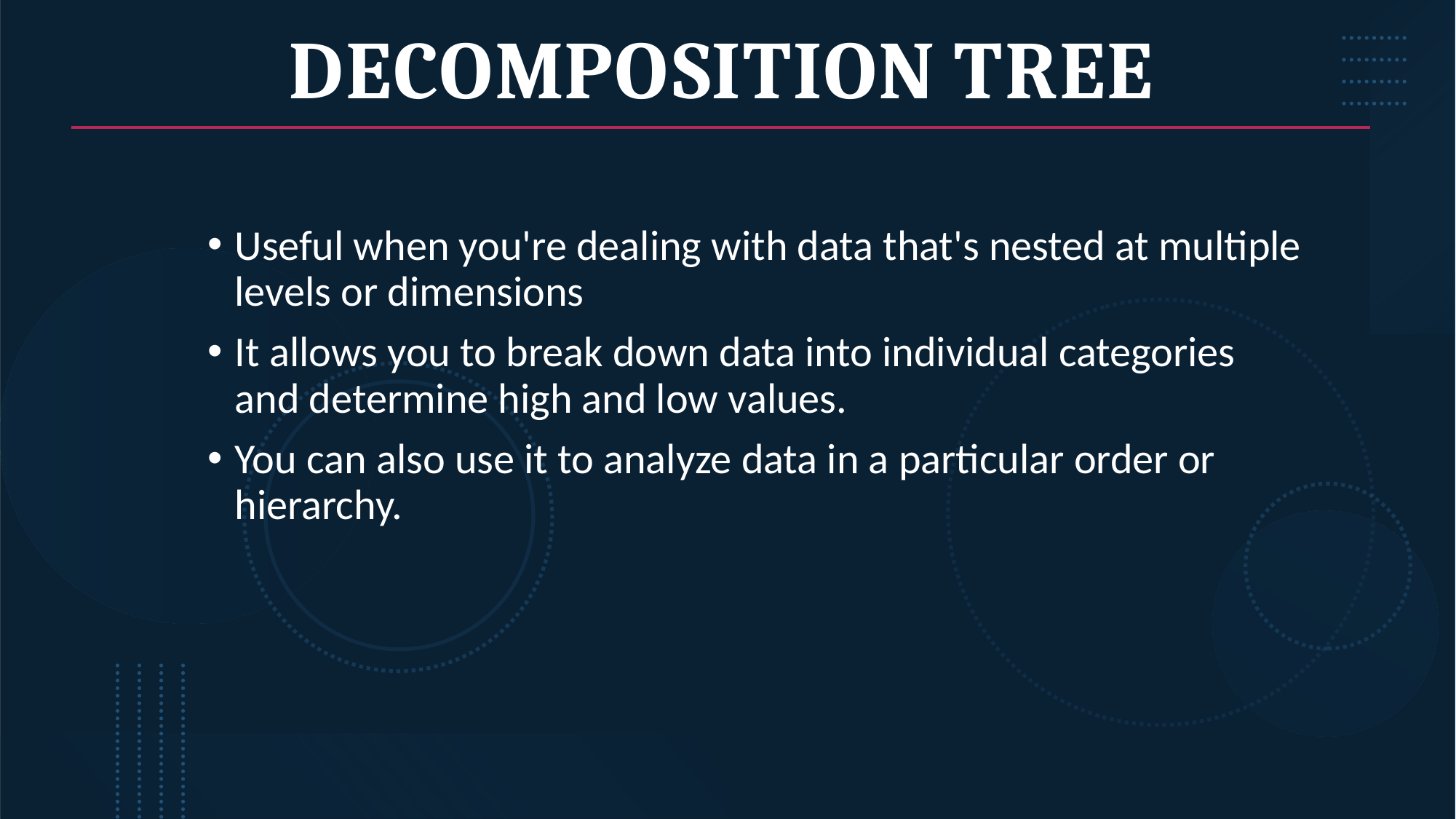

# DECOMPOSITION TREE

Useful when you're dealing with data that's nested at multiple levels or dimensions
It allows you to break down data into individual categories and determine high and low values.
You can also use it to analyze data in a particular order or hierarchy.